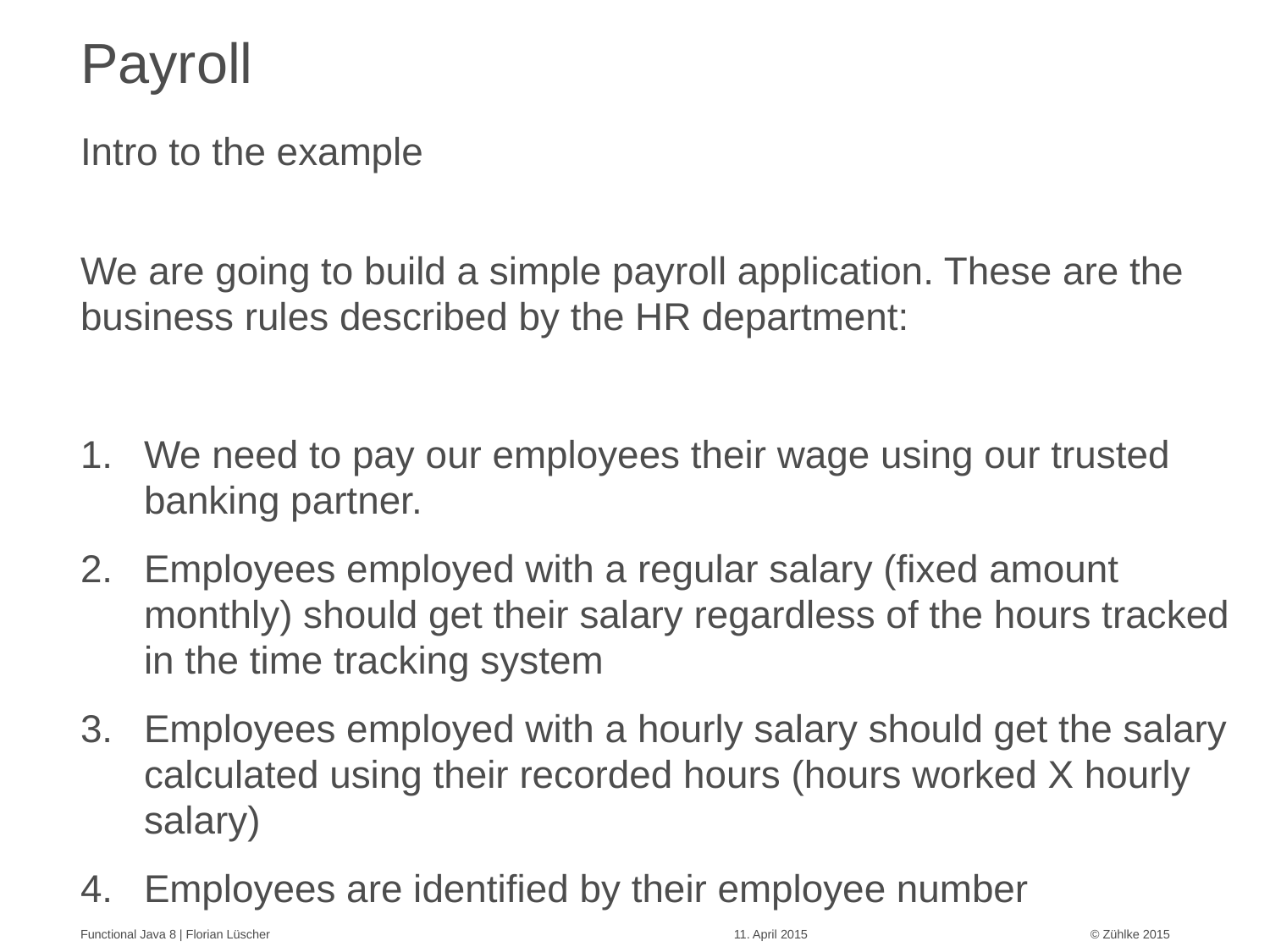

# Payroll
Intro to the example
We are going to build a simple payroll application. These are the business rules described by the HR department:

We need to pay our employees their wage using our trusted banking partner.
Employees employed with a regular salary (fixed amount monthly) should get their salary regardless of the hours tracked in the time tracking system
Employees employed with a hourly salary should get the salary calculated using their recorded hours (hours worked X hourly salary)
Employees are identified by their employee number

Functional Java 8 | Florian Lüscher
11. April 2015